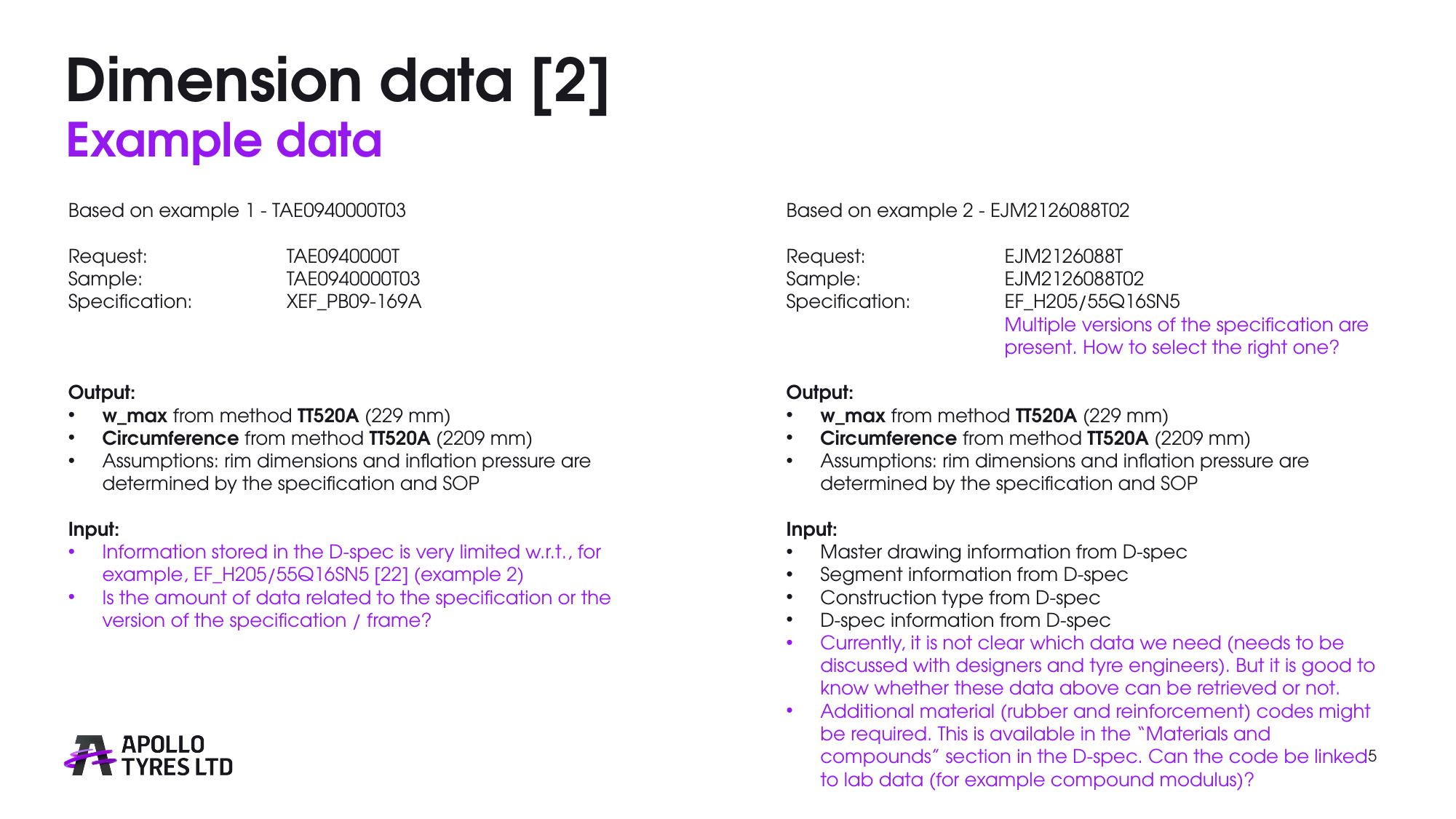

# Dimension data [2]
Example data
Based on example 2 - EJM2126088T02

Request:		EJM2126088T
Sample:		EJM2126088T02
Specification:	EF_H205/55Q16SN5
		Multiple versions of the specification are 		present. How to select the right one?

Output:
w_max from method TT520A (229 mm)
Circumference from method TT520A (2209 mm)
Assumptions: rim dimensions and inflation pressure are determined by the specification and SOP

Input:
Master drawing information from D-spec
Segment information from D-spec
Construction type from D-spec
D-spec information from D-spec
Currently, it is not clear which data we need (needs to be discussed with designers and tyre engineers). But it is good to know whether these data above can be retrieved or not.
Additional material (rubber and reinforcement) codes might be required. This is available in the “Materials and compounds” section in the D-spec. Can the code be linked to lab data (for example compound modulus)?
Based on example 1 - TAE0940000T03

Request:		TAE0940000T
Sample:		TAE0940000T03
Specification:	XEF_PB09-169A

Output:
w_max from method TT520A (229 mm)
Circumference from method TT520A (2209 mm)
Assumptions: rim dimensions and inflation pressure are determined by the specification and SOP

Input:
Information stored in the D-spec is very limited w.r.t., for example, EF_H205/55Q16SN5 [22] (example 2)
Is the amount of data related to the specification or the version of the specification / frame?

5